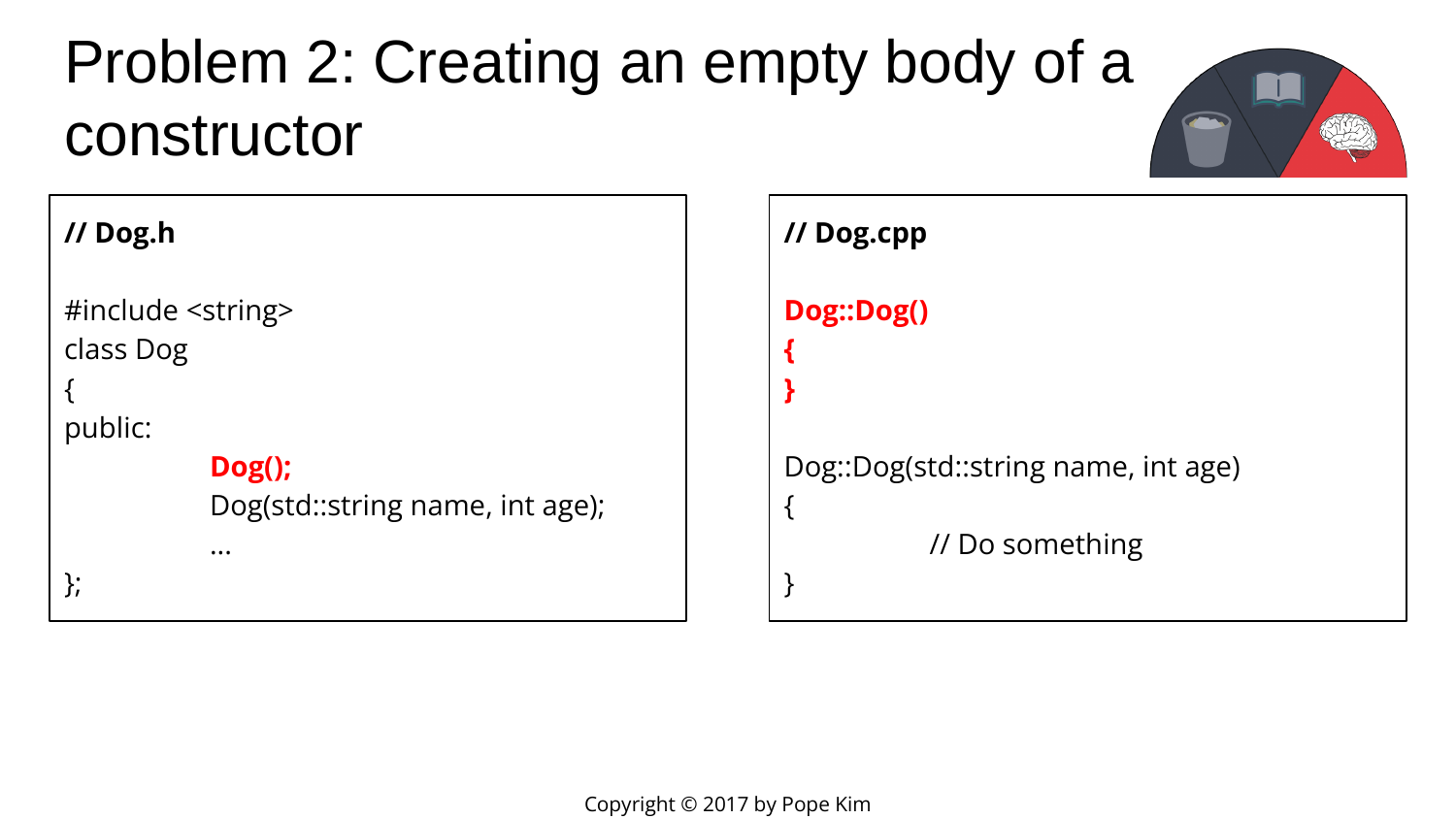

# Problem 2: Creating an empty body of a constructor
// Dog.h

#include <string>
class Dog
{
public:
	Dog();
	Dog(std::string name, int age);
	...
};

// Dog.cpp

Dog::Dog()
{
}

Dog::Dog(std::string name, int age)
{
	// Do something
}